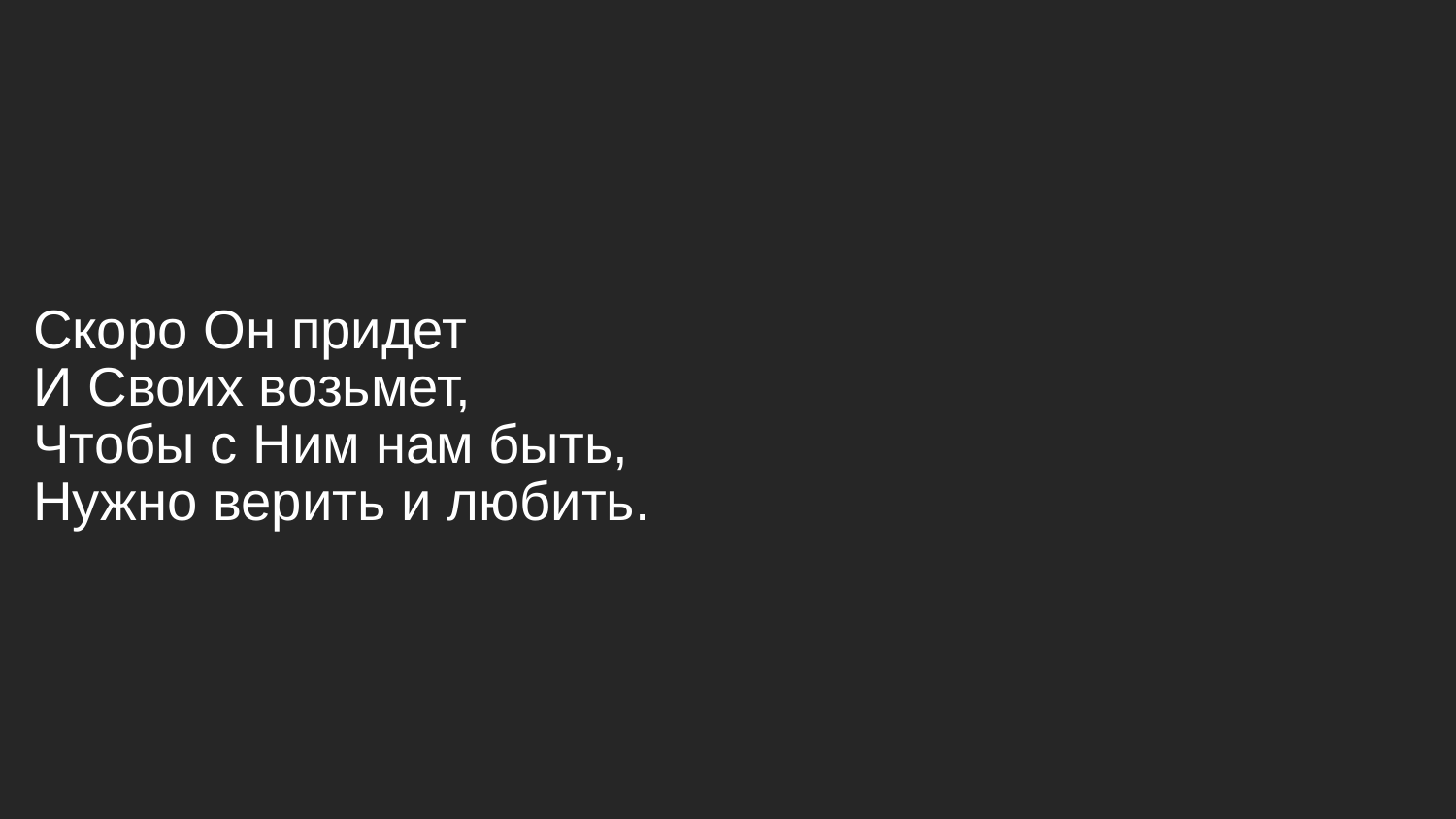

# Скоро Он придет И Своих возьмет, Чтобы с Ним нам быть, Нужно верить и любить.